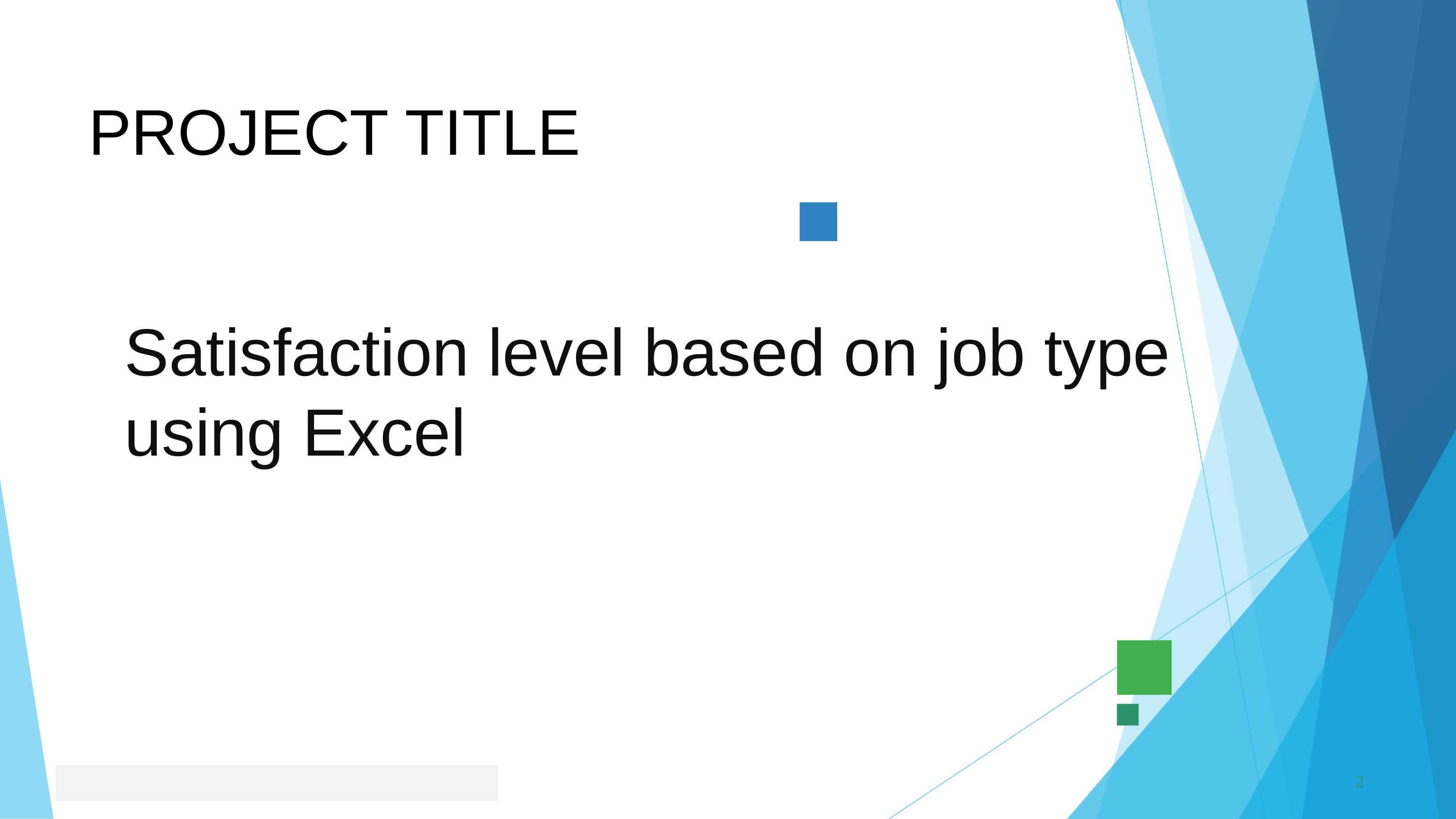

PROJECT TITLE

Satisfaction level based on job type using Excel

2